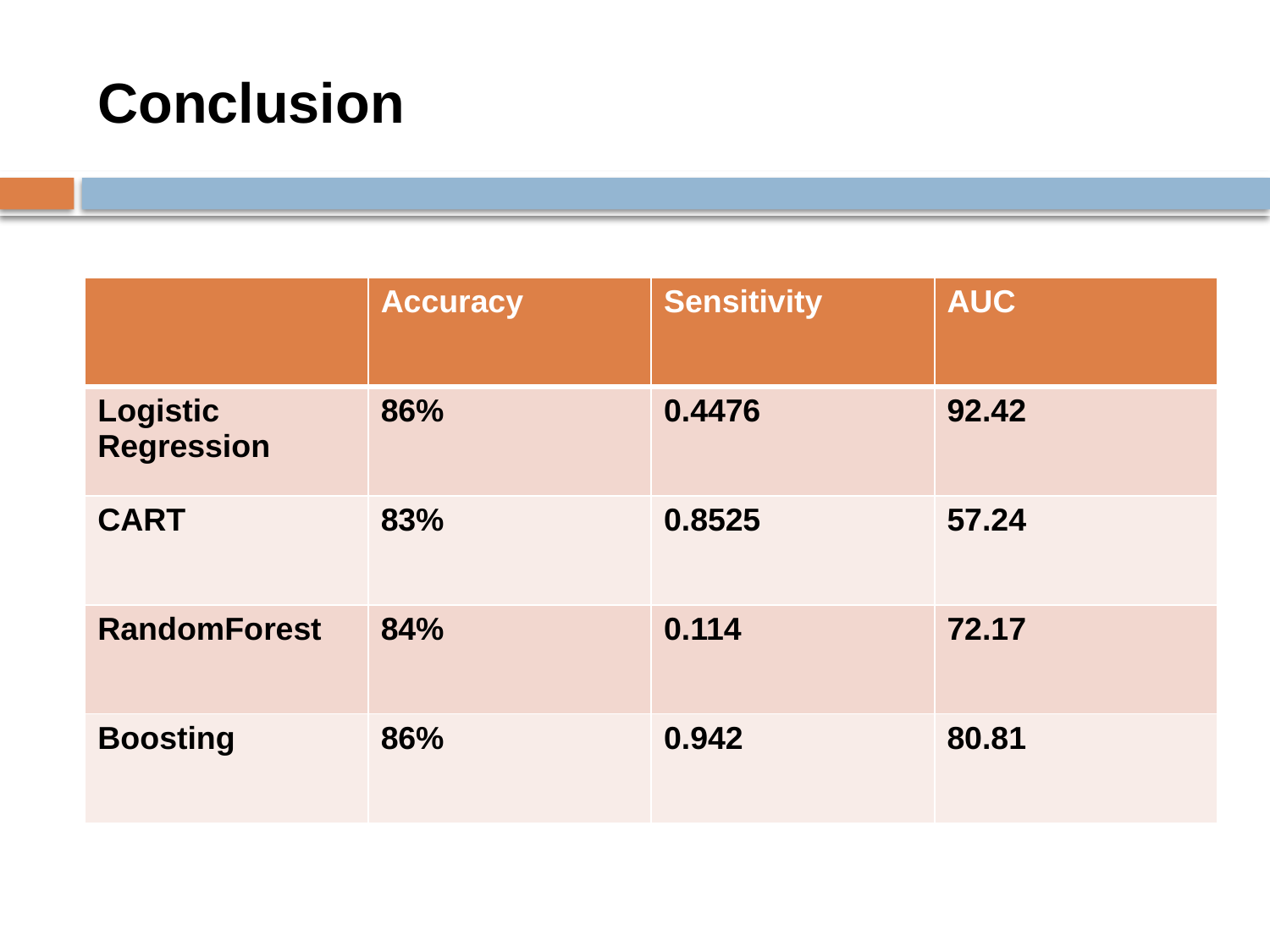

# Conclusion
|  | Accuracy | Sensitivity | AUC |
| --- | --- | --- | --- |
| Logistic Regression | 86% | 0.4476 | 92.42 |
| CART | 83% | 0.8525 | 57.24 |
| RandomForest | 84% | 0.114 | 72.17 |
| Boosting | 86% | 0.942 | 80.81 |